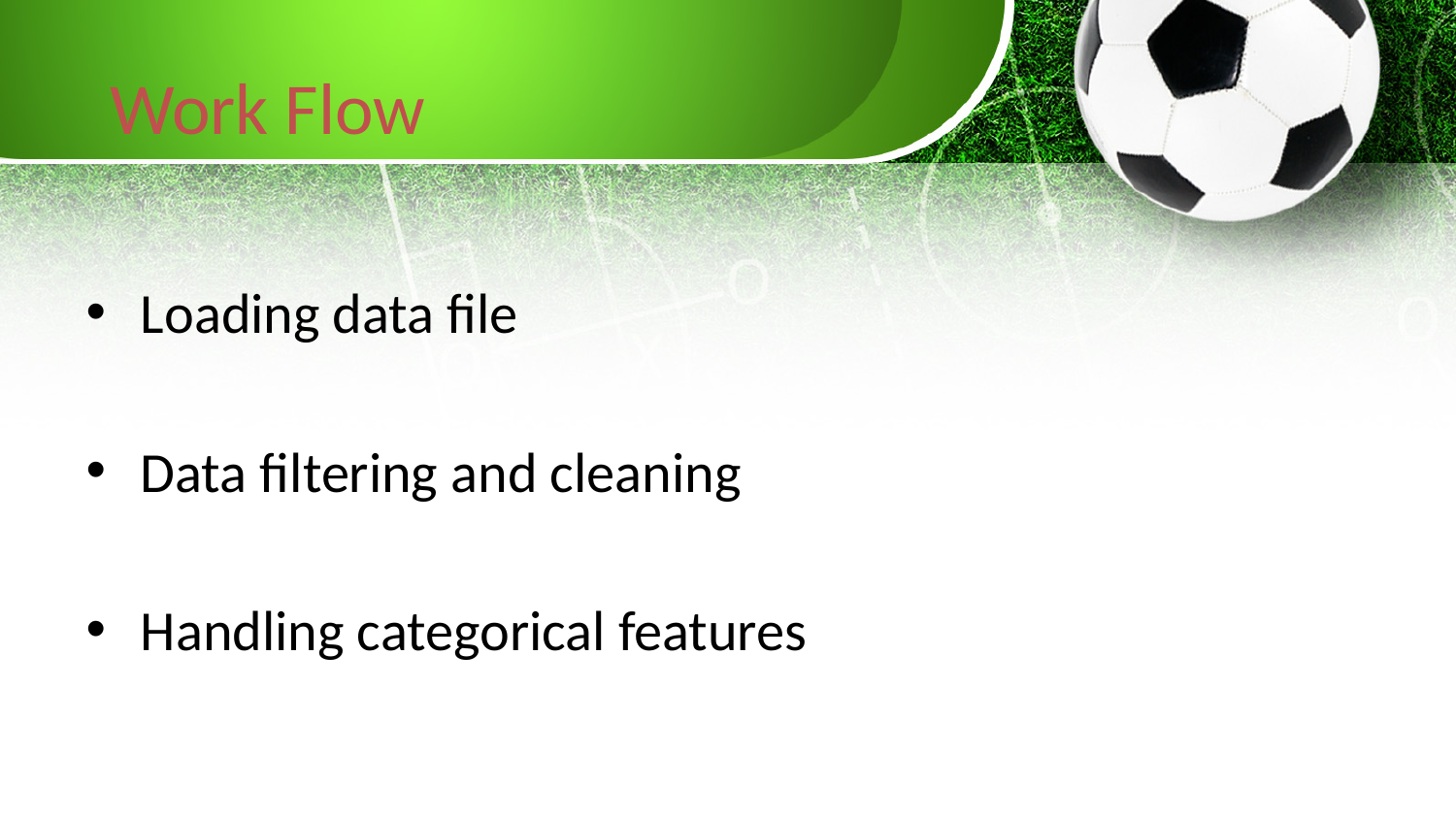

# Work Flow

Loading data file

Data filtering and cleaning

Handling categorical features